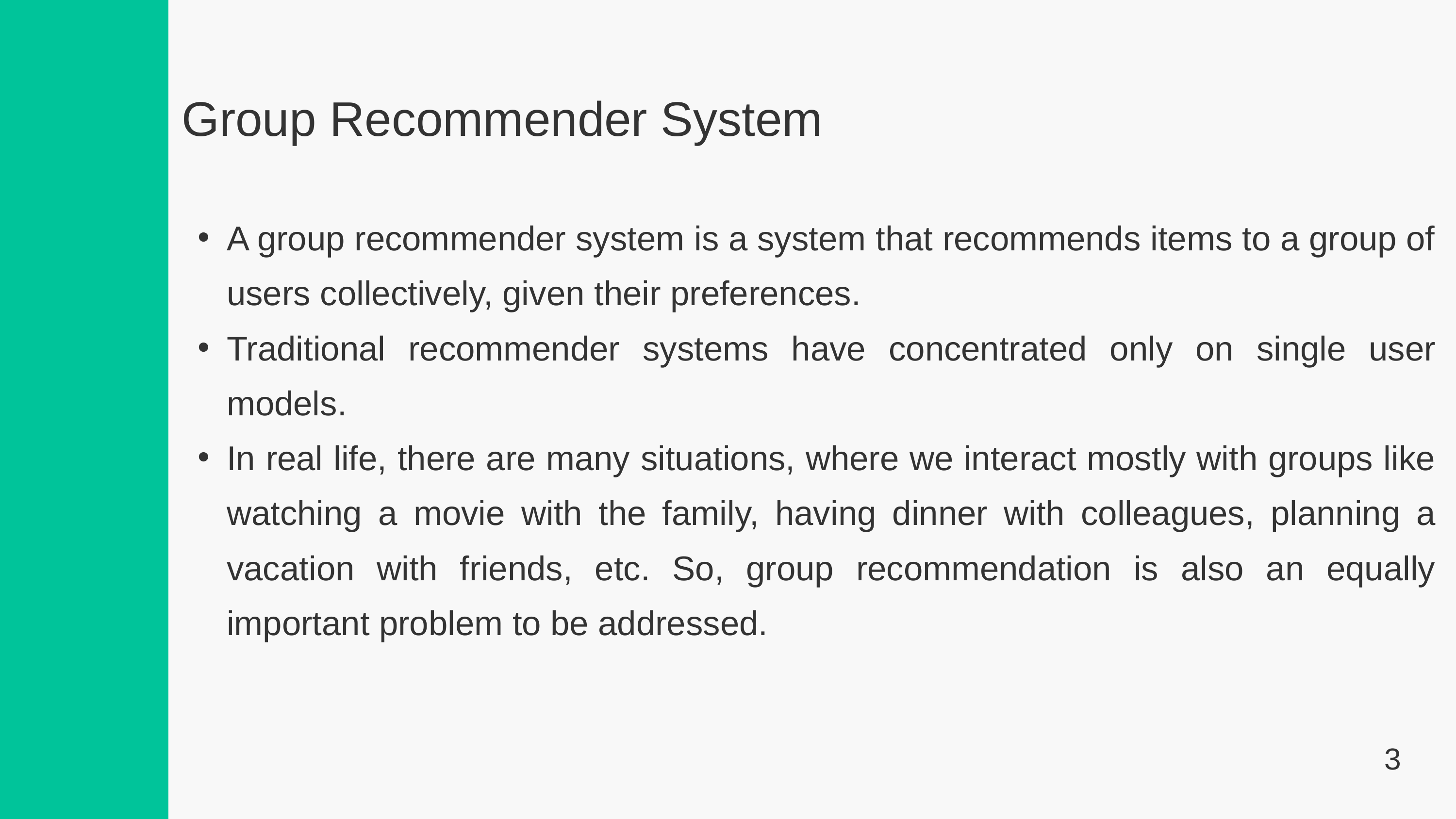

Group Recommender System

A group recommender system is a system that recommends items to a group of users collectively, given their preferences.
Traditional recommender systems have concentrated only on single user models.
In real life, there are many situations, where we interact mostly with groups like watching a movie with the family, having dinner with colleagues, planning a vacation with friends, etc. So, group recommendation is also an equally important problem to be addressed.
I
3